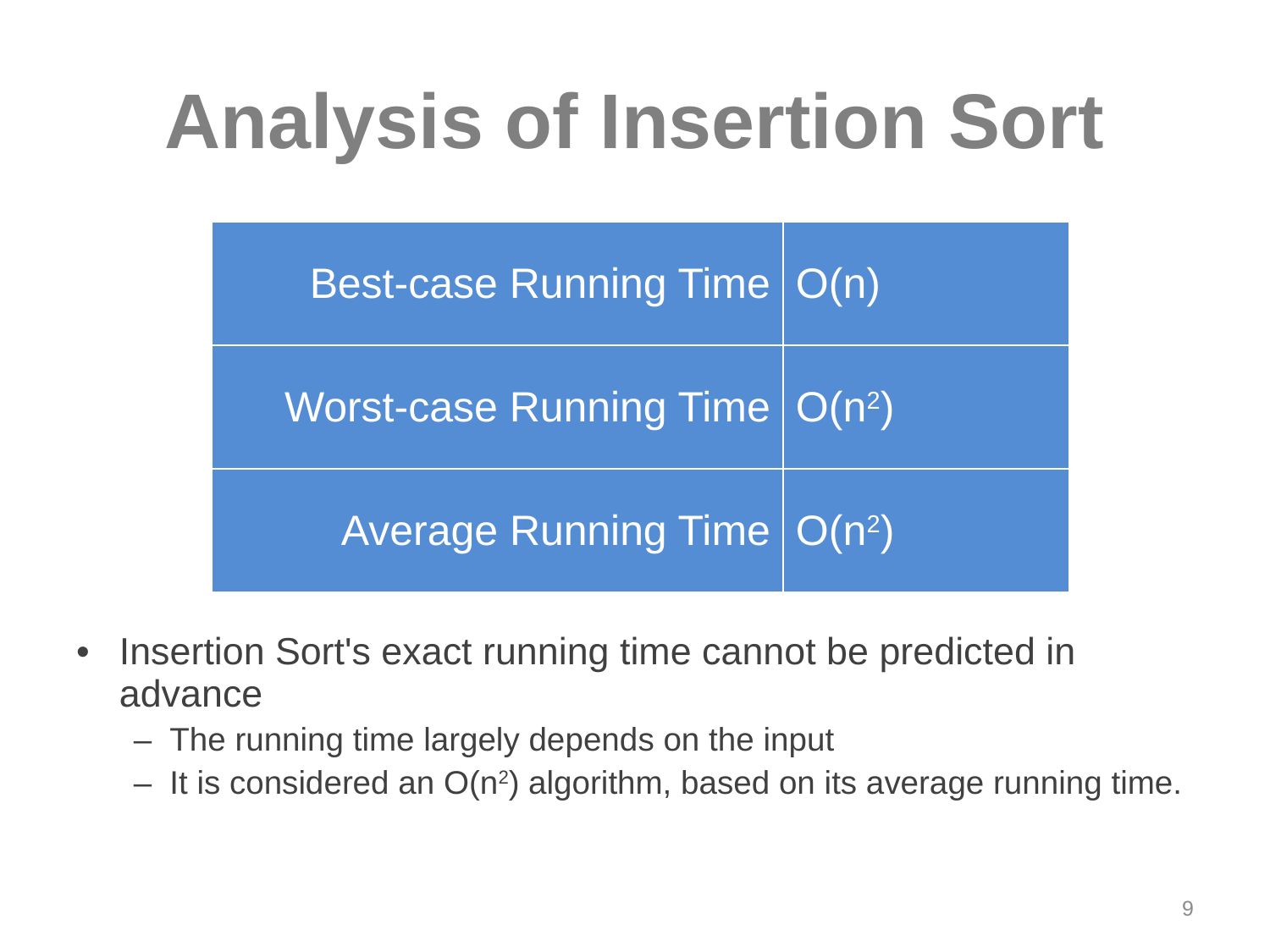

# Analysis of Insertion Sort
| Best-case Running Time | O(n) |
| --- | --- |
| Worst-case Running Time | O(n2) |
| Average Running Time | O(n2) |
Insertion Sort's exact running time cannot be predicted in advance
The running time largely depends on the input
It is considered an O(n2) algorithm, based on its average running time.
9